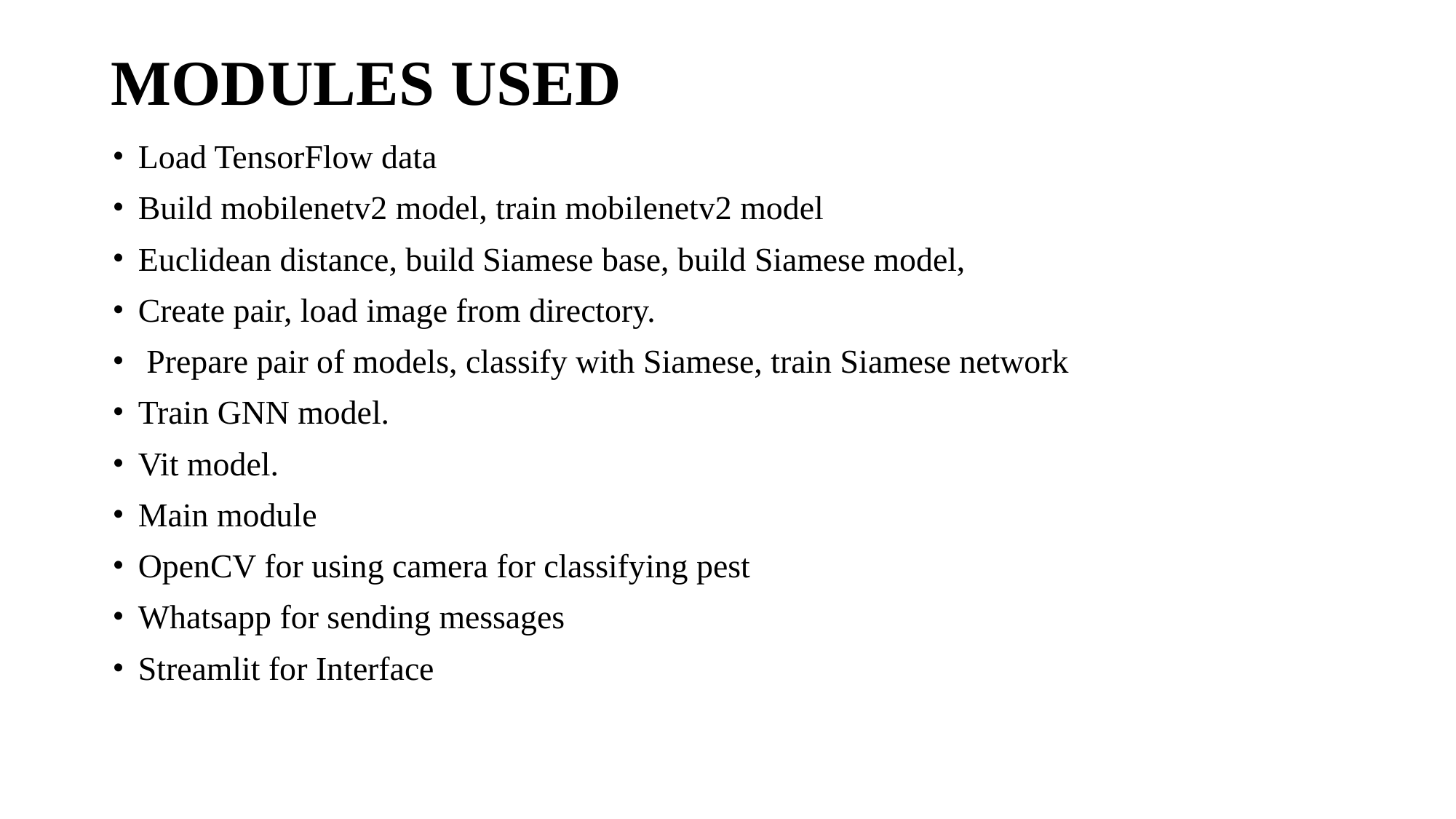

# MODULES USED
Load TensorFlow data
Build mobilenetv2 model, train mobilenetv2 model
Euclidean distance, build Siamese base, build Siamese model,
Create pair, load image from directory.
 Prepare pair of models, classify with Siamese, train Siamese network
Train GNN model.
Vit model.
Main module
OpenCV for using camera for classifying pest
Whatsapp for sending messages
Streamlit for Interface